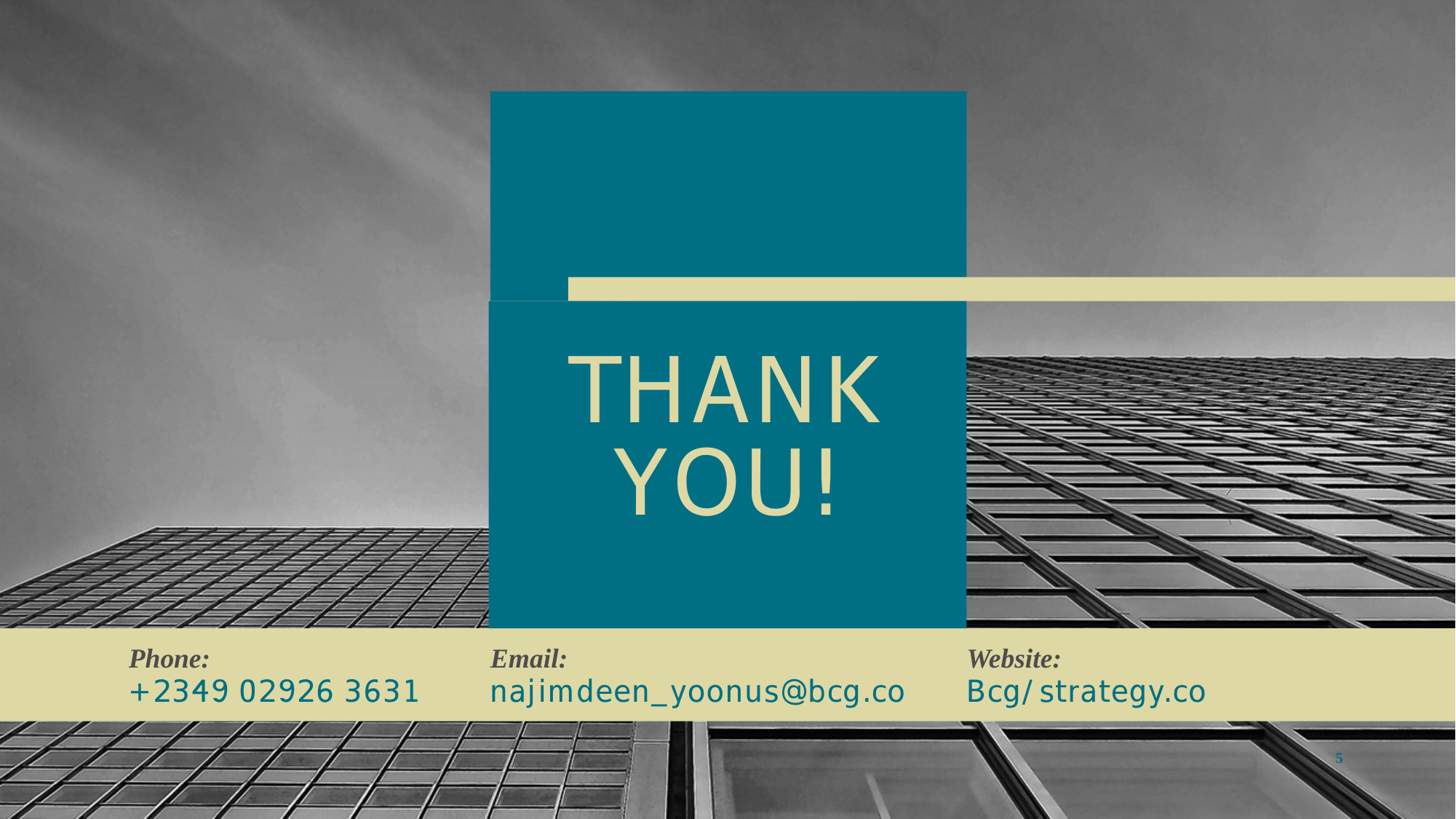

# THANK YOU!
Email:
Website:
Phone:
najimdeen_yoonus@bcg.co
Bcg/strategy.co
+2349 02926 3631
5